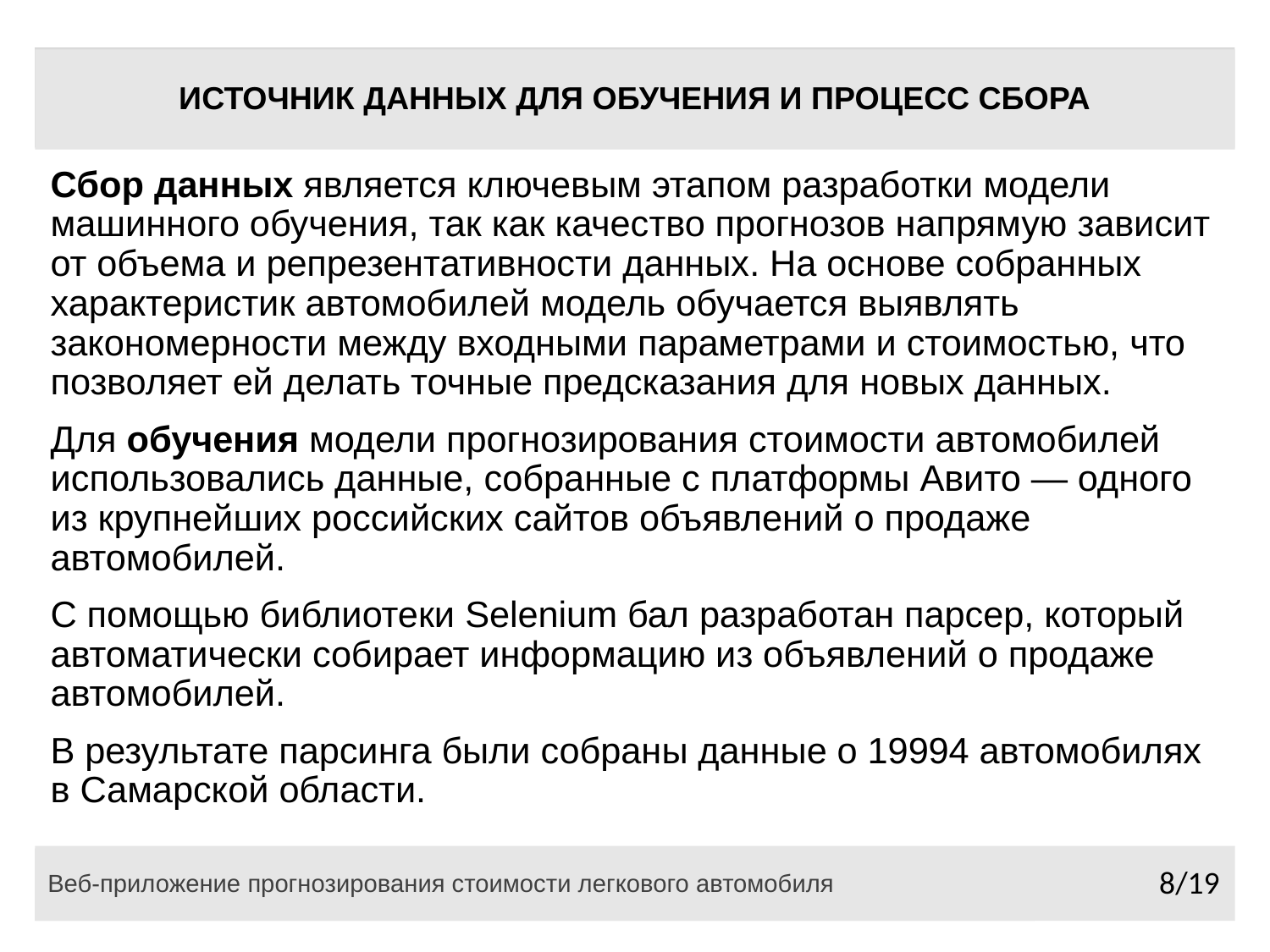

# ИСТОЧНИК ДАННЫХ ДЛЯ ОБУЧЕНИЯ И ПРОЦЕСС СБОРА
Сбор данных является ключевым этапом разработки модели машинного обучения, так как качество прогнозов напрямую зависит от объема и репрезентативности данных. На основе собранных характеристик автомобилей модель обучается выявлять закономерности между входными параметрами и стоимостью, что позволяет ей делать точные предсказания для новых данных.
Для обучения модели прогнозирования стоимости автомобилей использовались данные, собранные с платформы Авито — одного из крупнейших российских сайтов объявлений о продаже автомобилей.
С помощью библиотеки Selenium бал разработан парсер, который автоматически собирает информацию из объявлений о продаже автомобилей.
В результате парсинга были собраны данные о 19994 автомобилях в Самарской области.

Веб-приложение прогнозирования стоимости легкового автомобиля
8/19